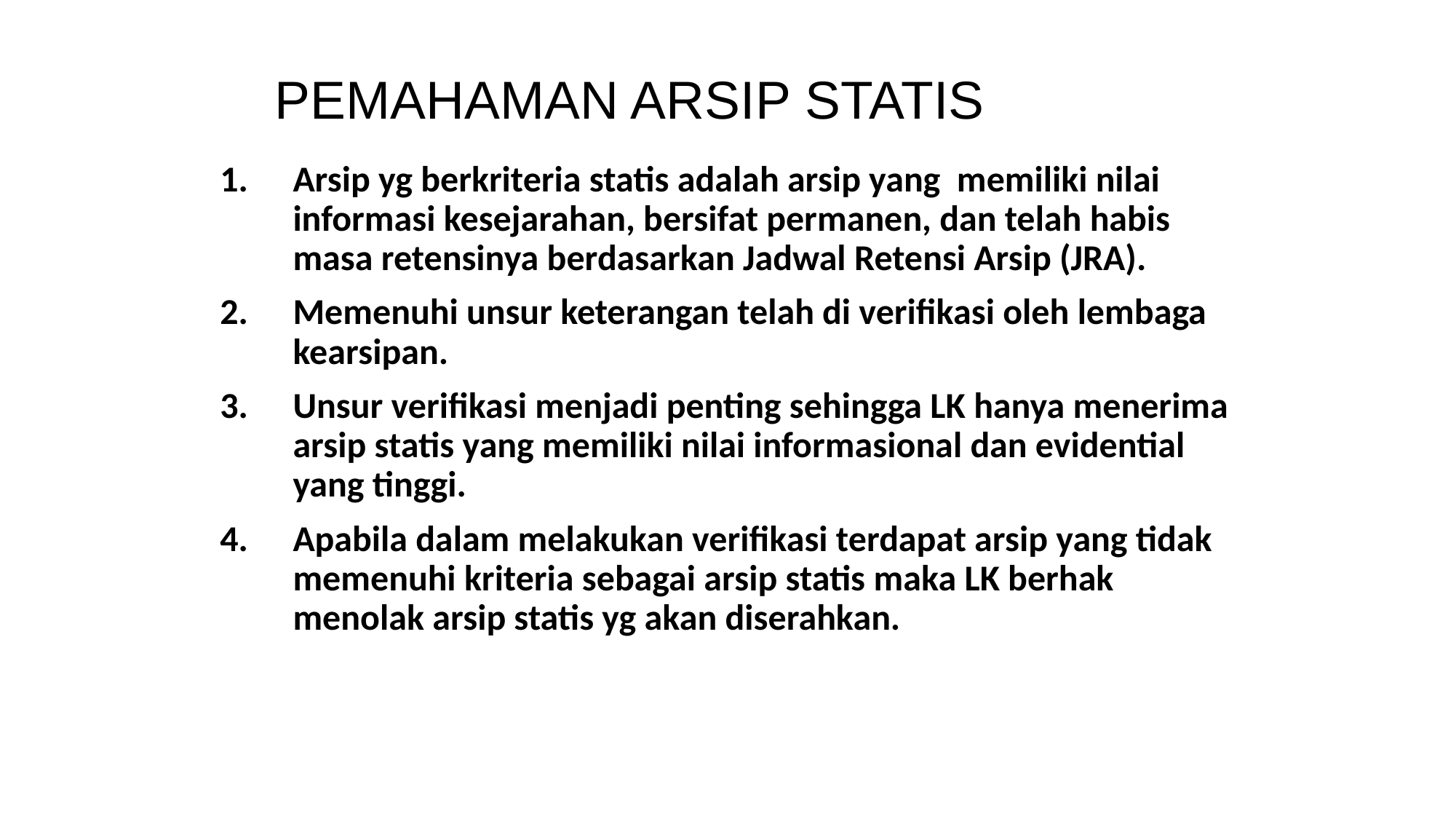

# PEMAHAMAN ARSIP STATIS
Arsip yg berkriteria statis adalah arsip yang  memiliki nilai informasi kesejarahan, bersifat permanen, dan telah habis masa retensinya berdasarkan Jadwal Retensi Arsip (JRA).
Memenuhi unsur keterangan telah di verifikasi oleh lembaga kearsipan.
Unsur verifikasi menjadi penting sehingga LK hanya menerima arsip statis yang memiliki nilai informasional dan evidential yang tinggi.
Apabila dalam melakukan verifikasi terdapat arsip yang tidak memenuhi kriteria sebagai arsip statis maka LK berhak menolak arsip statis yg akan diserahkan.